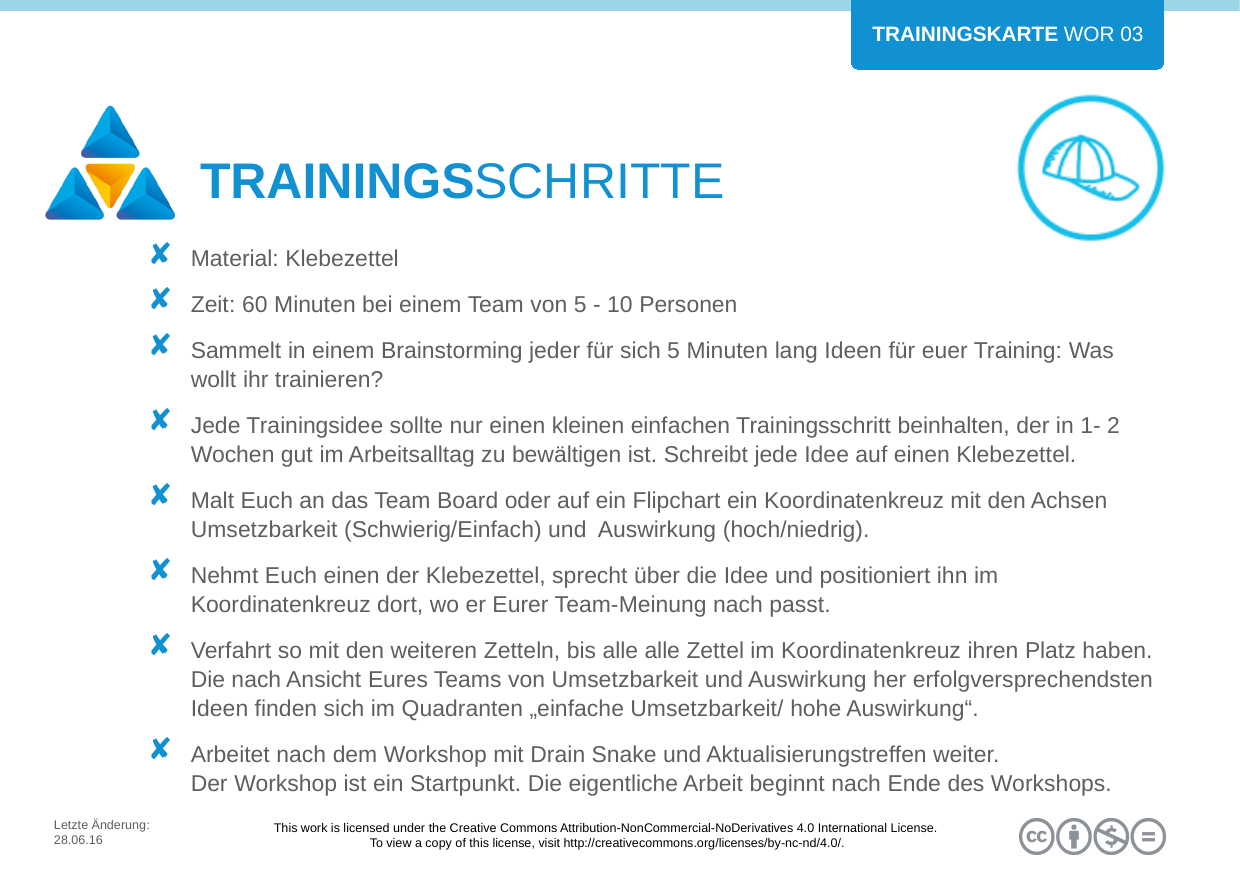

Material: Klebezettel
Zeit: 60 Minuten bei einem Team von 5 - 10 Personen
Sammelt in einem Brainstorming jeder für sich 5 Minuten lang Ideen für euer Training: Was wollt ihr trainieren?
Jede Trainingsidee sollte nur einen kleinen einfachen Trainingsschritt beinhalten, der in 1- 2 Wochen gut im Arbeitsalltag zu bewältigen ist. Schreibt jede Idee auf einen Klebezettel.
Malt Euch an das Team Board oder auf ein Flipchart ein Koordinatenkreuz mit den Achsen Umsetzbarkeit (Schwierig/Einfach) und  Auswirkung (hoch/niedrig).
Nehmt Euch einen der Klebezettel, sprecht über die Idee und positioniert ihn im Koordinatenkreuz dort, wo er Eurer Team-Meinung nach passt.
Verfahrt so mit den weiteren Zetteln, bis alle alle Zettel im Koordinatenkreuz ihren Platz haben. Die nach Ansicht Eures Teams von Umsetzbarkeit und Auswirkung her erfolgversprechendsten Ideen finden sich im Quadranten „einfache Umsetzbarkeit/ hohe Auswirkung“.
Arbeitet nach dem Workshop mit Drain Snake und Aktualisierungstreffen weiter.
Der Workshop ist ein Startpunkt. Die eigentliche Arbeit beginnt nach Ende des Workshops.